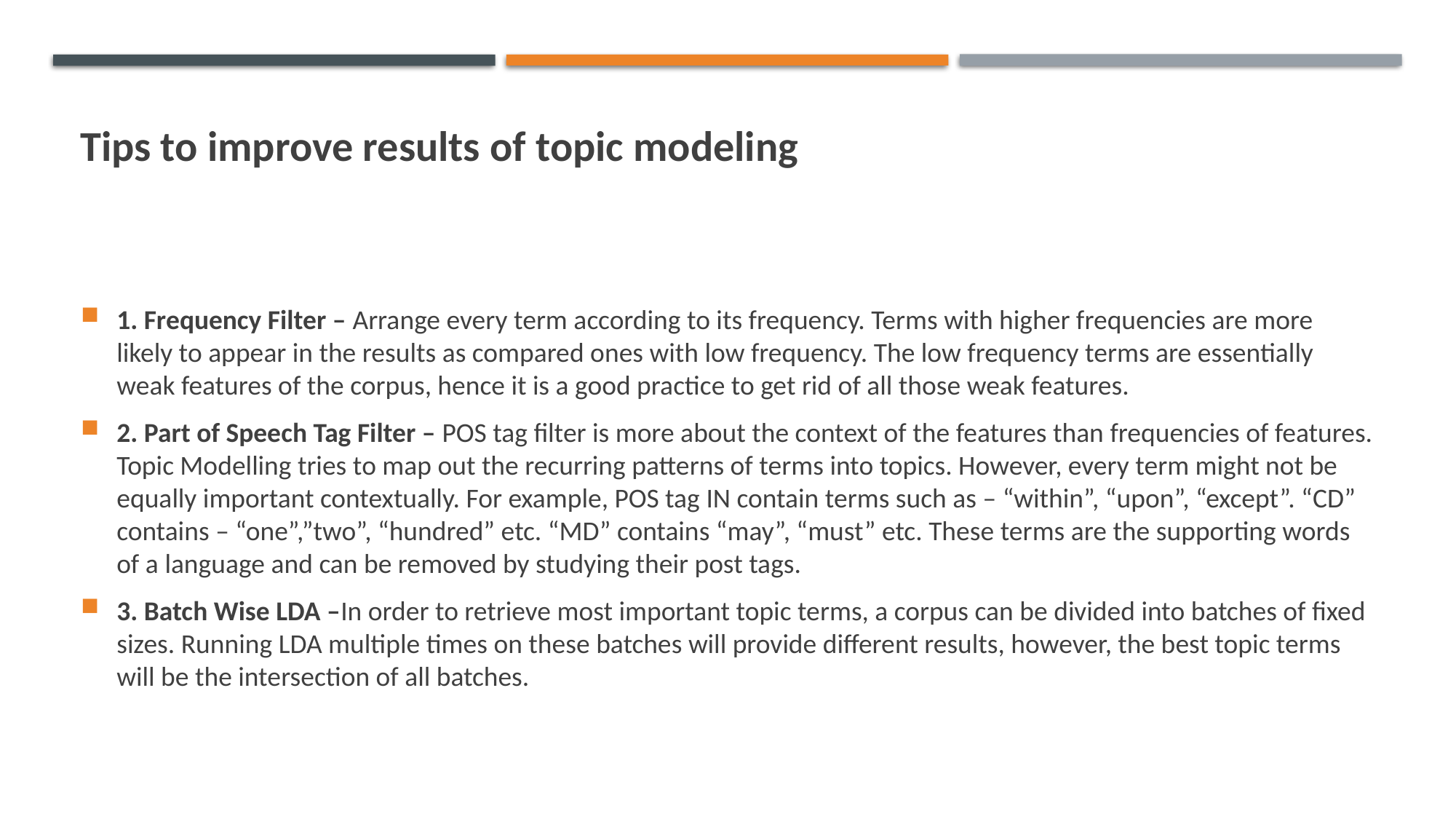

# Tips to improve results of topic modeling
1. Frequency Filter – Arrange every term according to its frequency. Terms with higher frequencies are more likely to appear in the results as compared ones with low frequency. The low frequency terms are essentially weak features of the corpus, hence it is a good practice to get rid of all those weak features.
2. Part of Speech Tag Filter – POS tag filter is more about the context of the features than frequencies of features. Topic Modelling tries to map out the recurring patterns of terms into topics. However, every term might not be equally important contextually. For example, POS tag IN contain terms such as – “within”, “upon”, “except”. “CD” contains – “one”,”two”, “hundred” etc. “MD” contains “may”, “must” etc. These terms are the supporting words of a language and can be removed by studying their post tags.
3. Batch Wise LDA –In order to retrieve most important topic terms, a corpus can be divided into batches of fixed sizes. Running LDA multiple times on these batches will provide different results, however, the best topic terms will be the intersection of all batches.